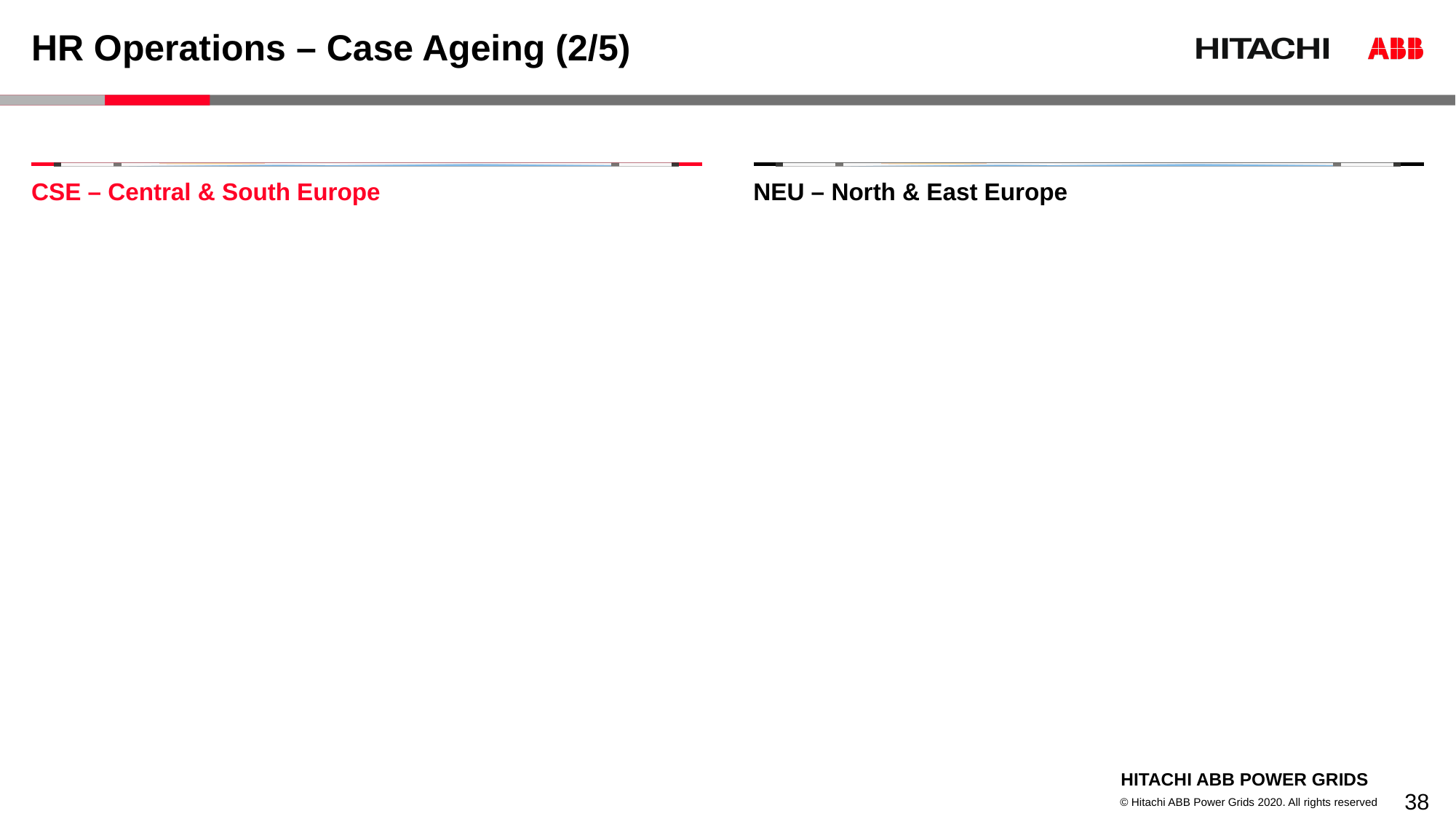

# HR Operations – Case Ageing (2/5)

CSE – Central & South Europe

NEU – North & East Europe

38